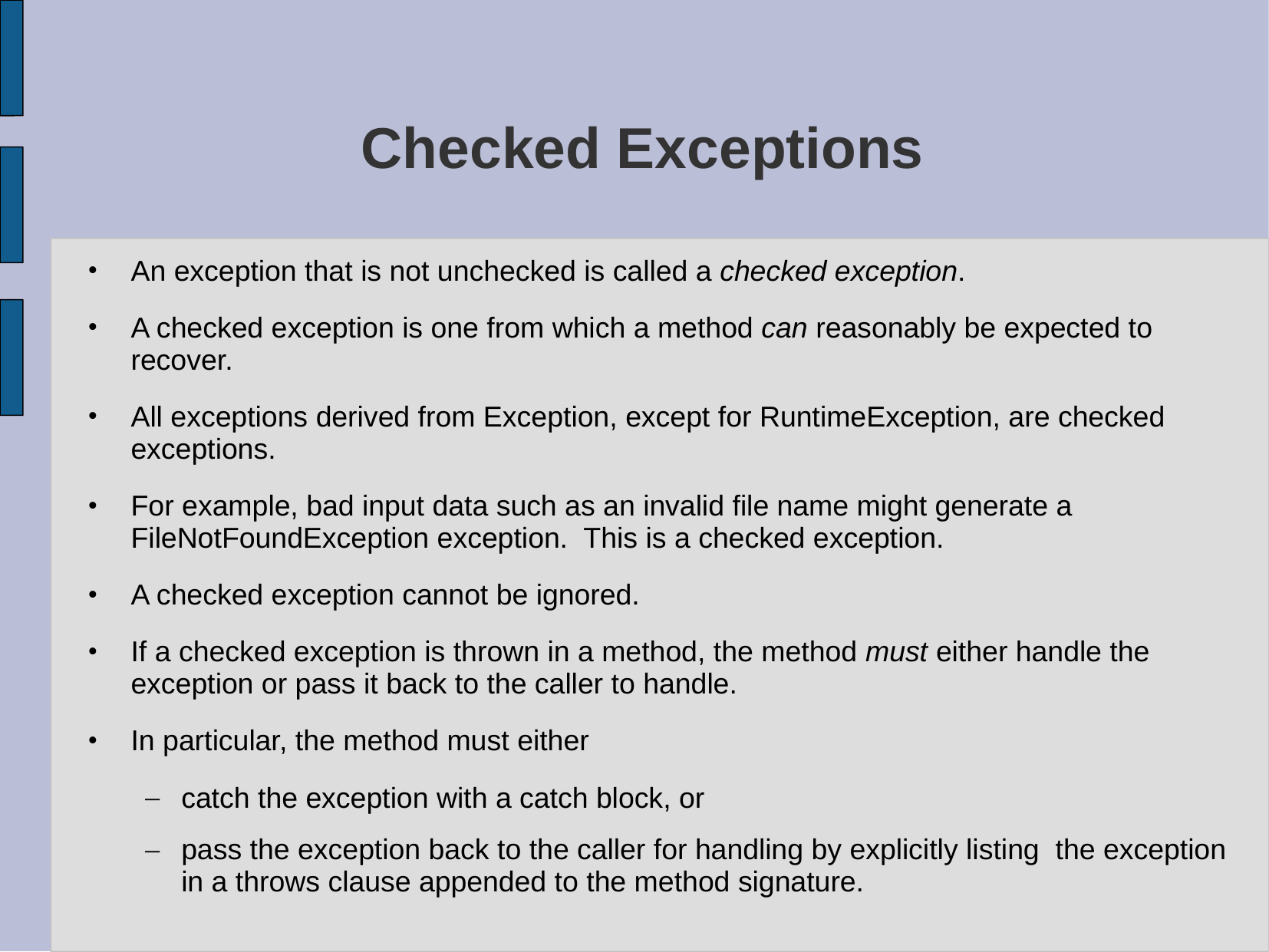

# Checked Exceptions
An exception that is not unchecked is called a checked exception.

A checked exception is one from which a method can reasonably be expected to recover.

All exceptions derived from Exception, except for RuntimeException, are checked exceptions.

For example, bad input data such as an invalid file name might generate a FileNotFoundException exception.  This is a checked exception.

A checked exception cannot be ignored.

If a checked exception is thrown in a method, the method must either handle the exception or pass it back to the caller to handle.

In particular, the method must either

catch the exception with a catch block, or

pass the exception back to the caller for handling by explicitly listing  the exception in a throws clause appended to the method signature.